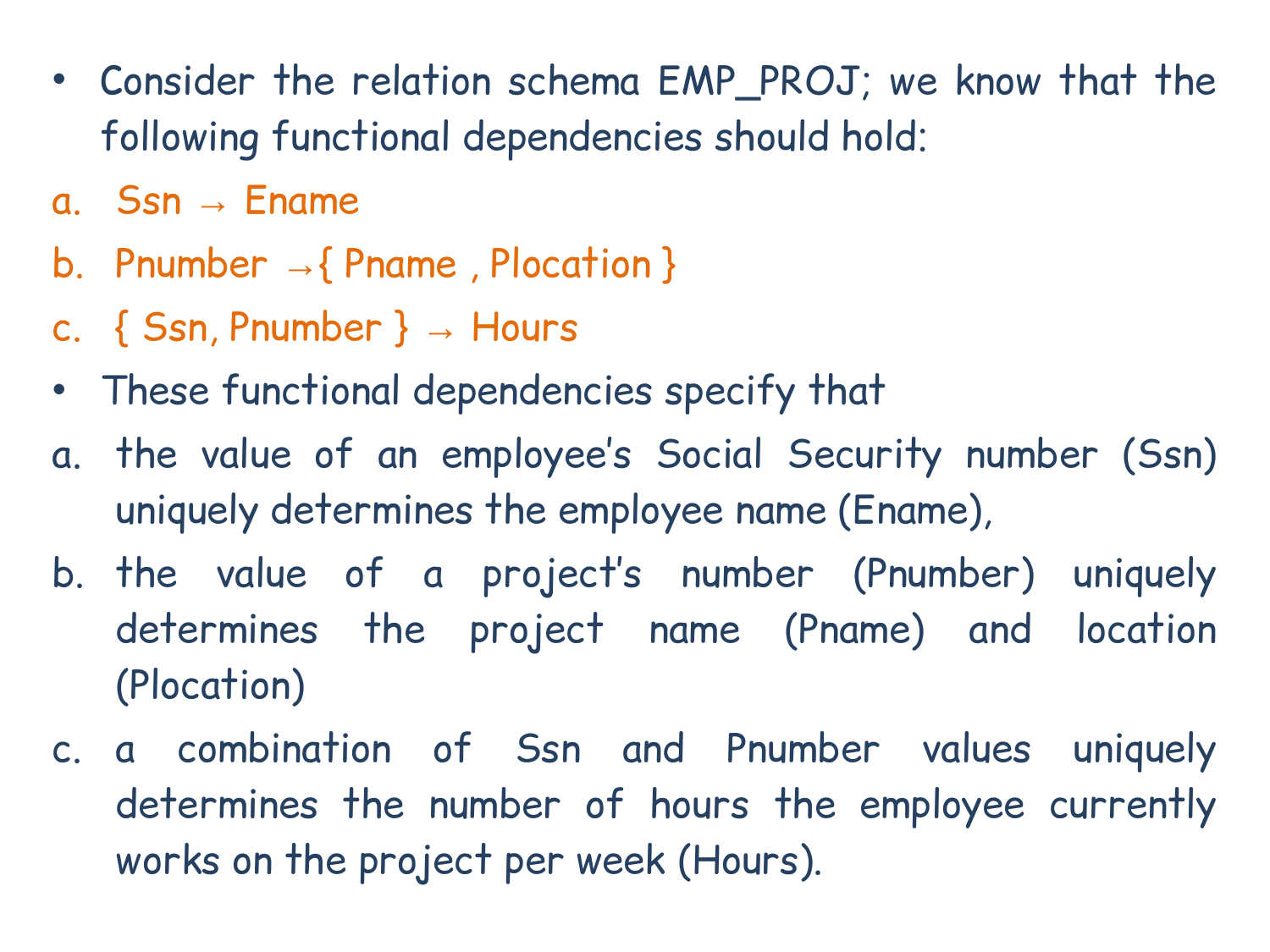

Consider the relation schema EMP_PROJ; we know that the following functional dependencies should hold:
Ssn → Ename
Pnumber →{ Pname , Plocation }
{ Ssn, Pnumber } → Hours
These functional dependencies specify that
the value of an employee’s Social Security number (Ssn) uniquely determines the employee name (Ename),
the value of a project’s number (Pnumber) uniquely determines the project name (Pname) and location (Plocation)
a combination of Ssn and Pnumber values uniquely determines the number of hours the employee currently works on the project per week (Hours).